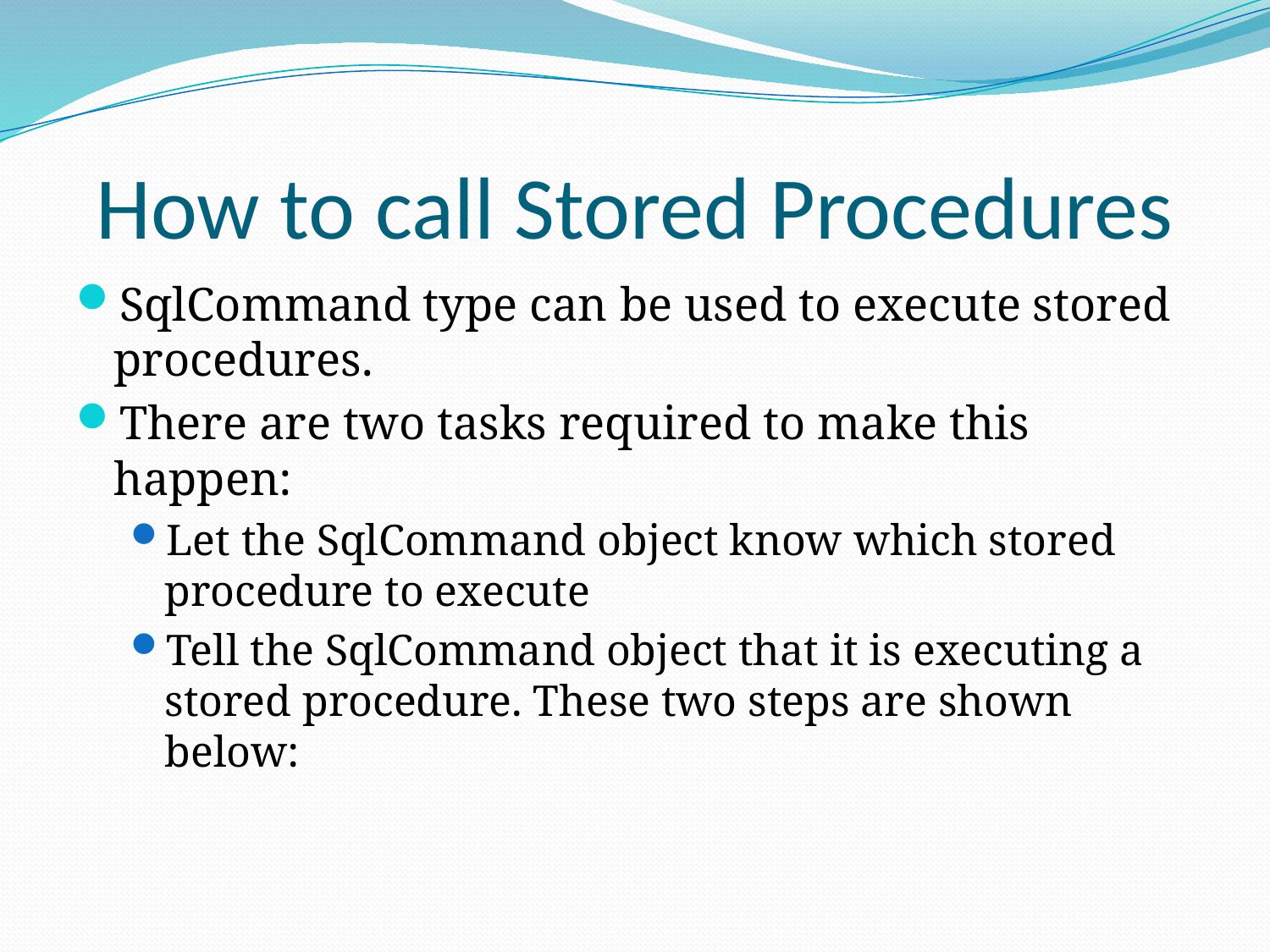

# How to call Stored Procedures
SqlCommand type can be used to execute stored procedures.
There are two tasks required to make this happen:
Let the SqlCommand object know which stored procedure to execute
Tell the SqlCommand object that it is executing a stored procedure. These two steps are shown below: